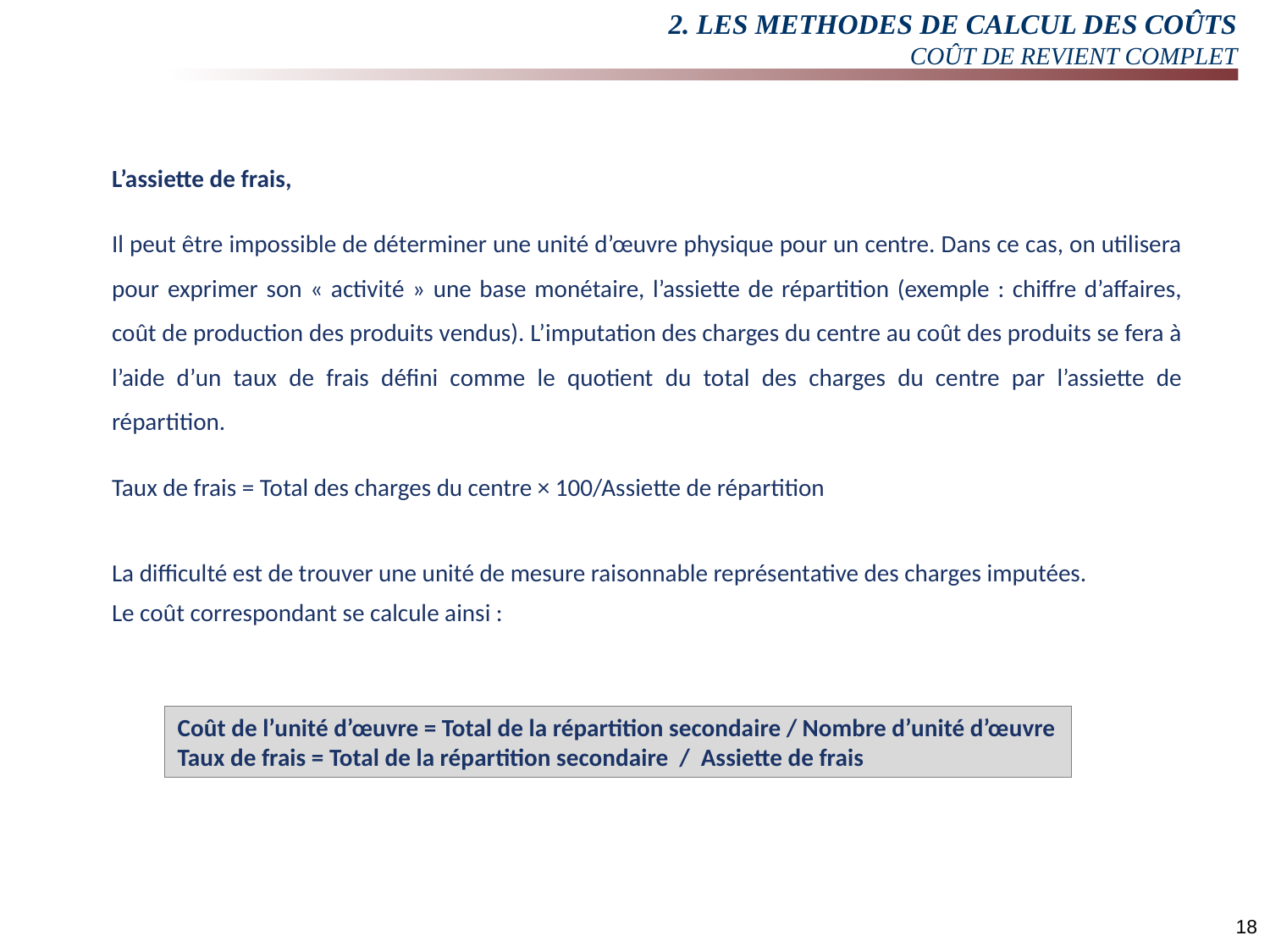

# 2. LES METHODES DE CALCUL DES COÛTS COÛT DE REVIENT COMPLET

L’assiette de frais,
Il peut être impossible de déterminer une unité d’œuvre physique pour un centre. Dans ce cas, on utilisera pour exprimer son « activité » une base monétaire, l’assiette de répartition (exemple : chiffre d’affaires, coût de production des produits vendus). L’imputation des charges du centre au coût des produits se fera à l’aide d’un taux de frais défini comme le quotient du total des charges du centre par l’assiette de répartition.
Taux de frais = Total des charges du centre × 100/Assiette de répartition

La difficulté est de trouver une unité de mesure raisonnable représentative des charges imputées.
Le coût correspondant se calcule ainsi :

Coût de l’unité d’œuvre = Total de la répartition secondaire / Nombre d’unité d’œuvre
Taux de frais = Total de la répartition secondaire  /  Assiette de frais
18